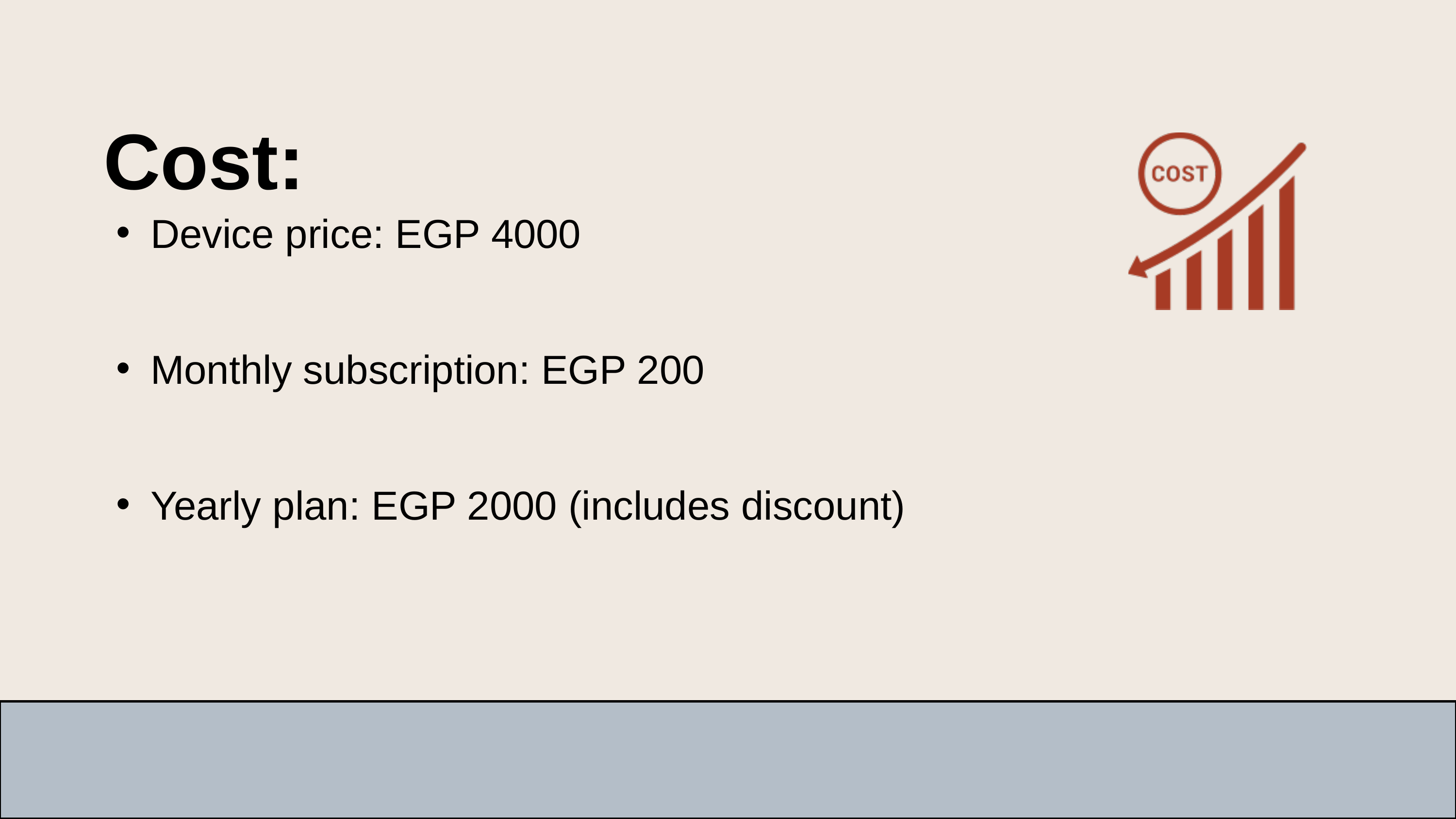

Cost:

Device price: EGP 4000

Monthly subscription: EGP 200

Yearly plan: EGP 2000 (includes discount)